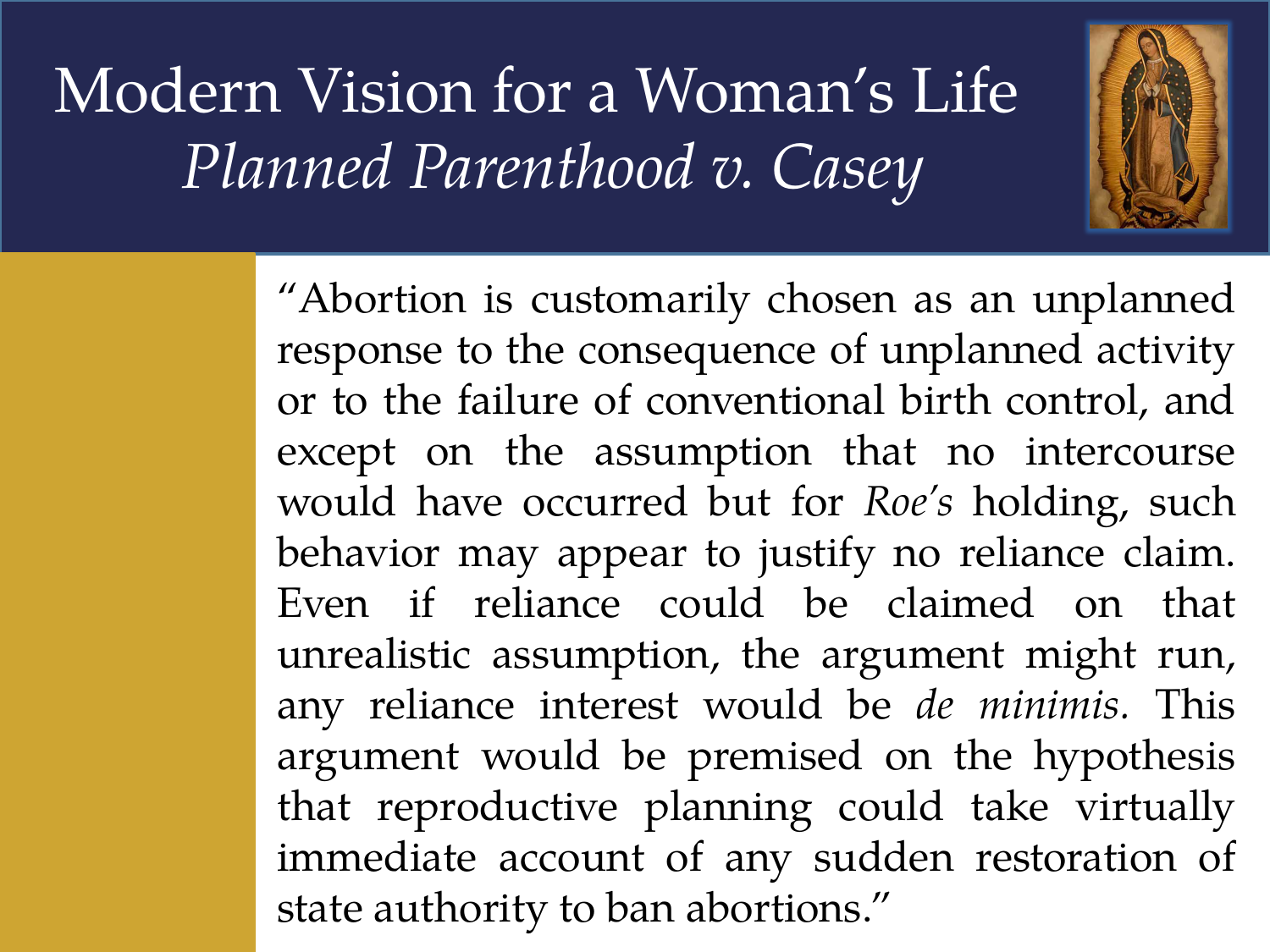

Modern Vision for a Woman’s Life
	Planned Parenthood v. Casey
“Abortion is customarily chosen as an unplanned response to the consequence of unplanned activity or to the failure of conventional birth control, and except on the assumption that no intercourse would have occurred but for Roe’s holding, such behavior may appear to justify no reliance claim. Even if reliance could be claimed on that unrealistic assumption, the argument might run, any reliance interest would be de minimis. This argument would be premised on the hypothesis that reproductive planning could take virtually immediate account of any sudden restoration of state authority to ban abortions.”